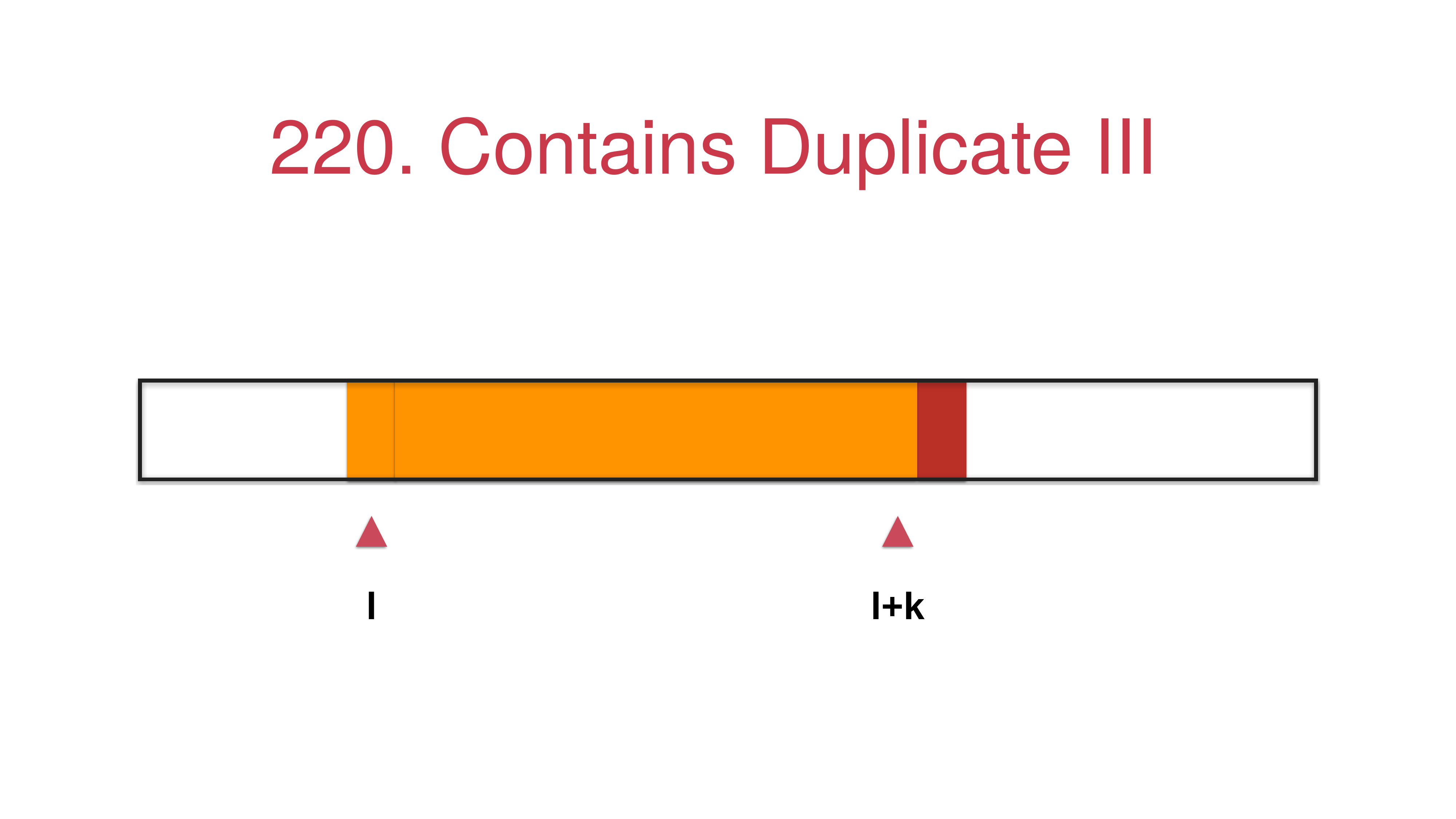

# 220. Contains Duplicate III

l

l+k